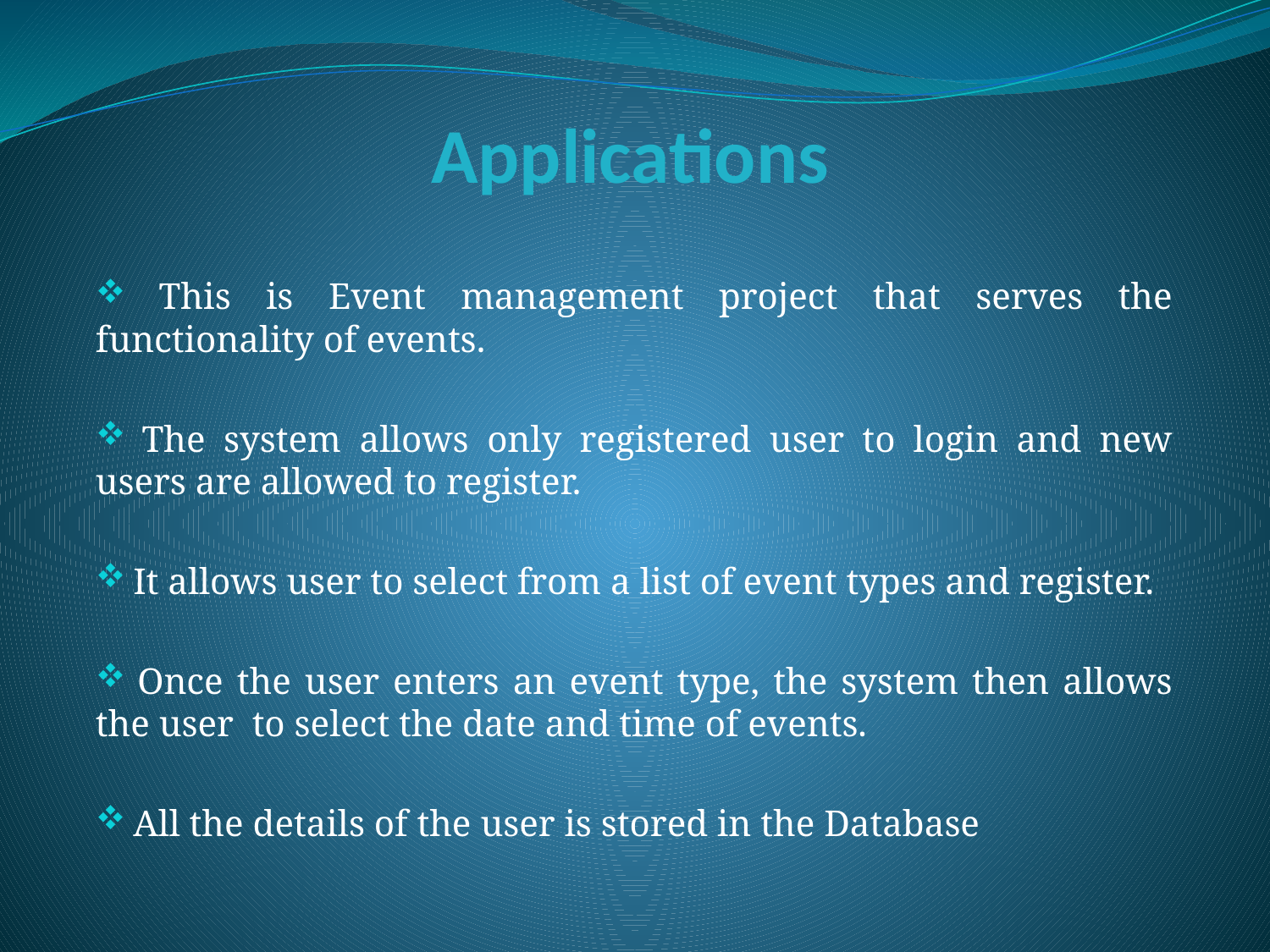

# Applications
 This is Event management project that serves the functionality of events.

 The system allows only registered user to login and new users are allowed to register.

 It allows user to select from a list of event types and register.

 Once the user enters an event type, the system then allows the user  to select the date and time of events.

 All the details of the user is stored in the Database